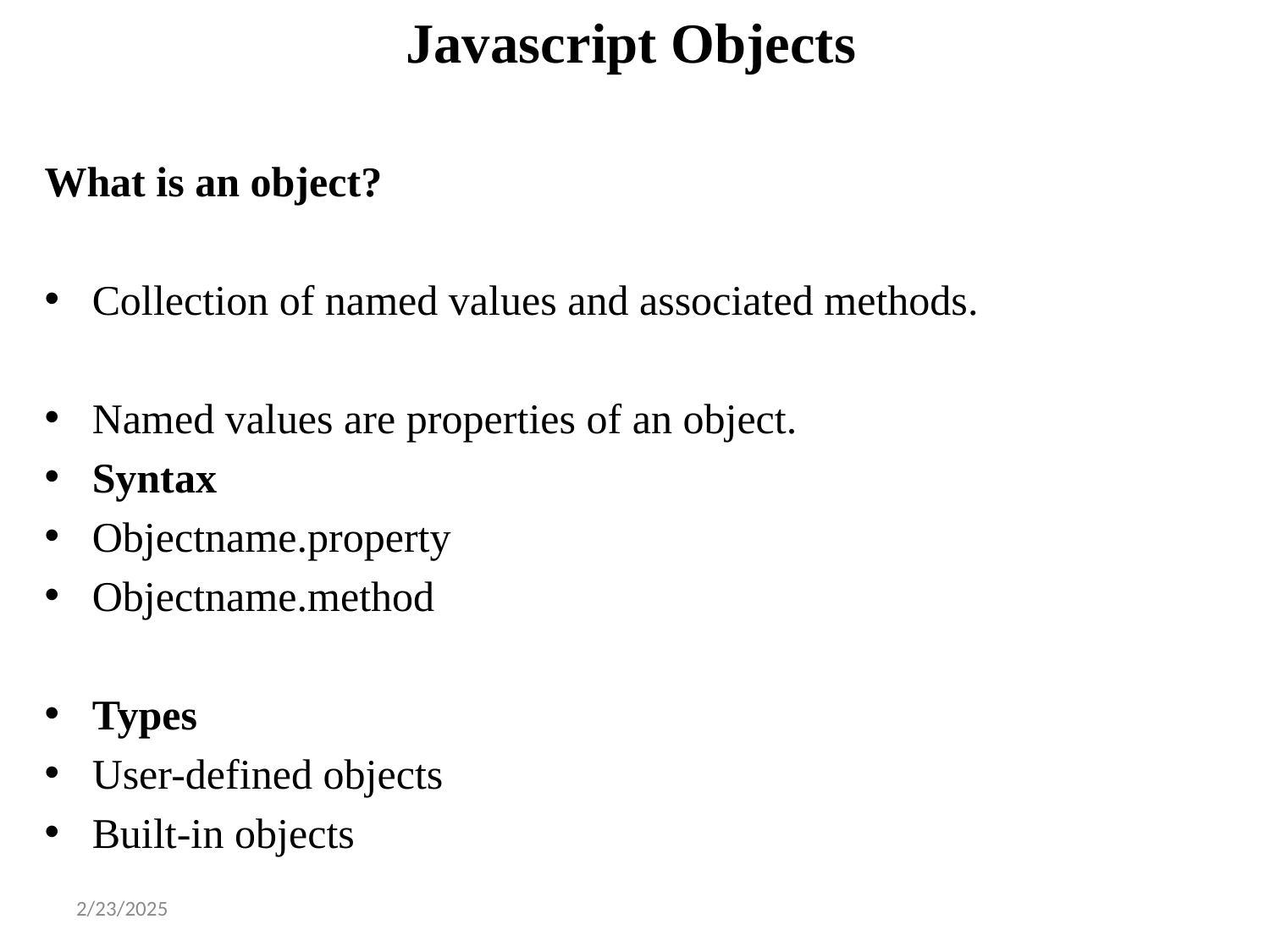

# Javascript Objects
What is an object?

Collection of named values and associated methods.

Named values are properties of an object.
Syntax
Objectname.property
Objectname.method

Types
User-defined objects
Built-in objects

2/23/2025